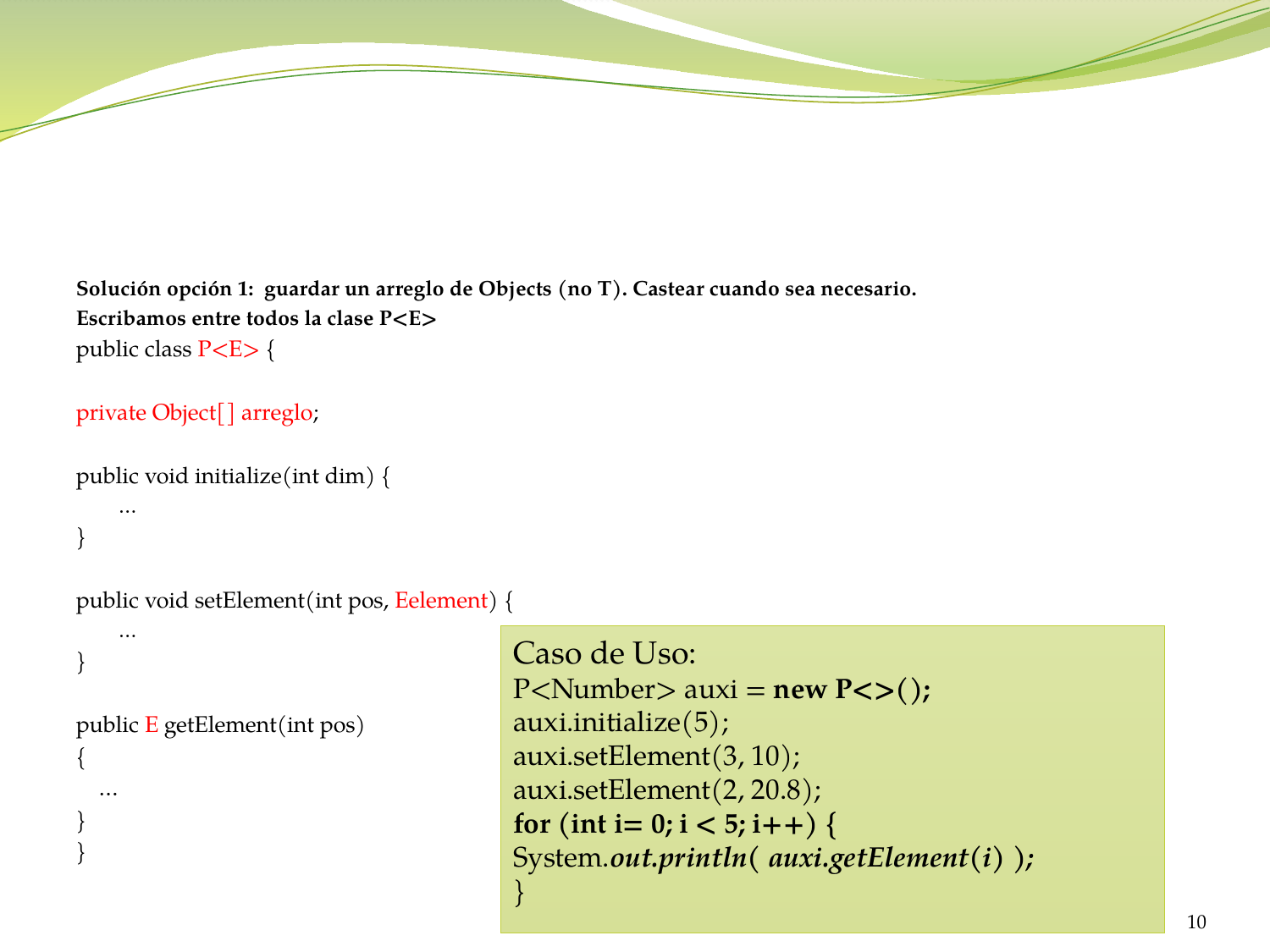

#
Solución opción 1:  guardar un arreglo de Objects (no T). Castear cuando sea necesario.
Escribamos entre todos la clase P<E>
public class P<E> {

private Object[] arreglo;

public void initialize(int dim) {
…
}

public void setElement(int pos, Eelement) {
…
}

public E getElement(int pos)
{
    …
}
}
Caso de Uso:
P<Number> auxi = new P<>();
auxi.initialize(5);
auxi.setElement(3, 10);
auxi.setElement(2, 20.8);
for (int i= 0; i < 5; i++) {
System.out.println( auxi.getElement(i) );
}
10